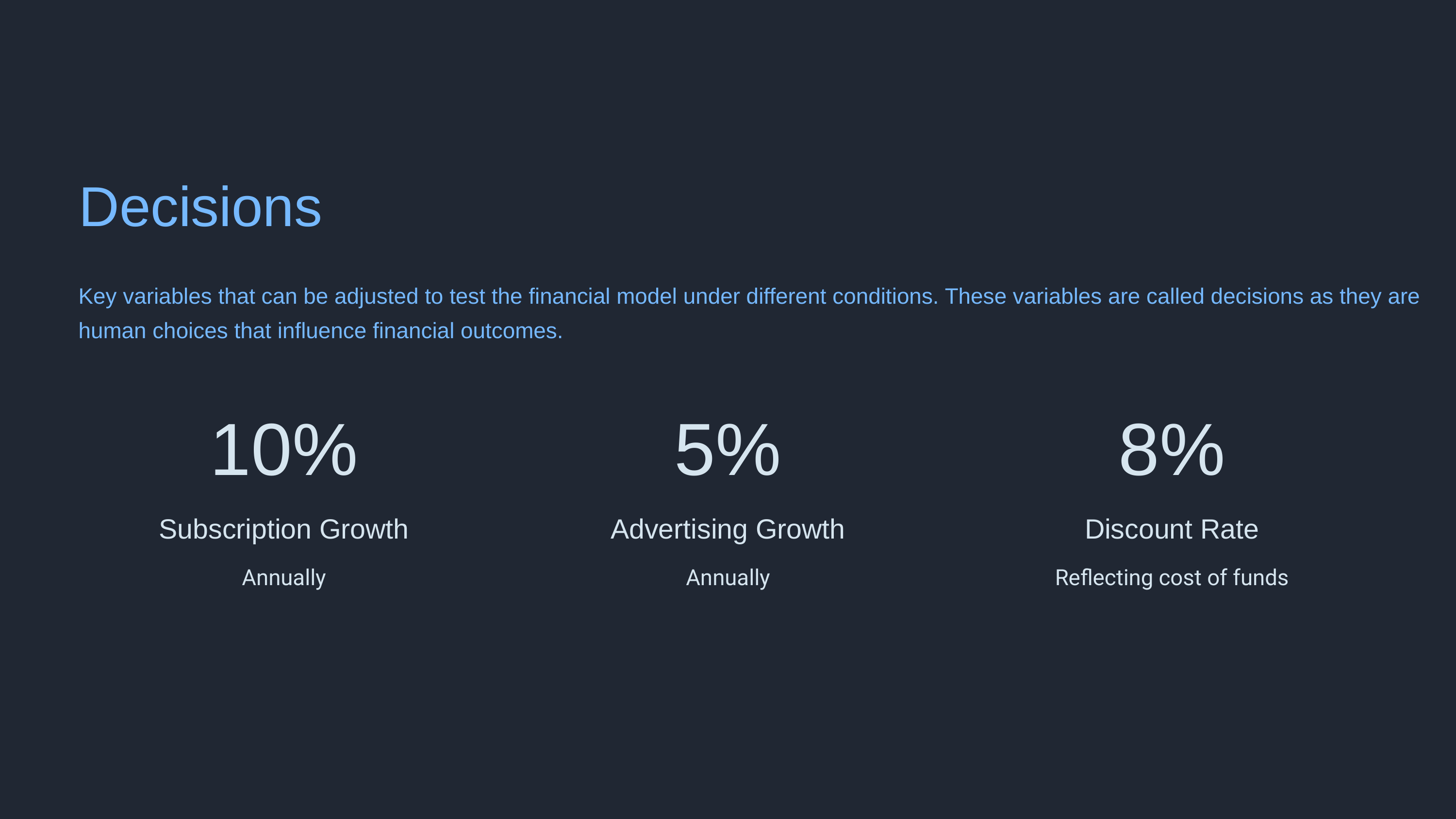

Decisions

Key variables that can be adjusted to test the financial model under different conditions. These variables are called decisions as they are human choices that influence financial outcomes.

10%

5%

8%

Subscription Growth

Advertising Growth

Discount Rate

Annually

Annually

Reflecting cost of funds